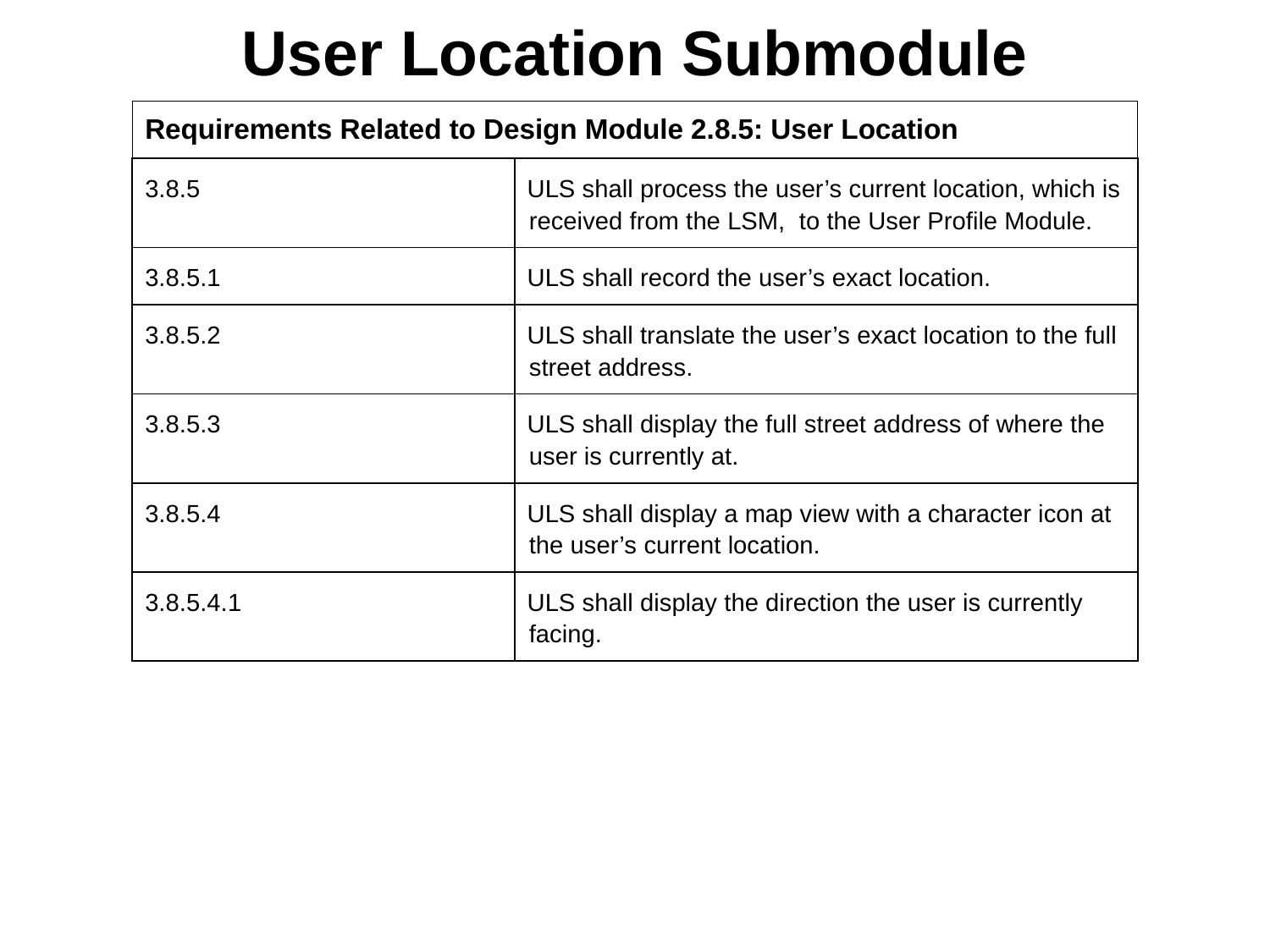

# User Location Submodule
| Requirements Related to Design Module 2.8.5: User Location |
| --- |
| 3.8.5 | ULS shall process the user’s current location, which is received from the LSM, to the User Profile Module. |
| --- | --- |
| 3.8.5.1 | ULS shall record the user’s exact location. |
| 3.8.5.2 | ULS shall translate the user’s exact location to the full street address. |
| 3.8.5.3 | ULS shall display the full street address of where the user is currently at. |
| 3.8.5.4 | ULS shall display a map view with a character icon at the user’s current location. |
| 3.8.5.4.1 | ULS shall display the direction the user is currently facing. |